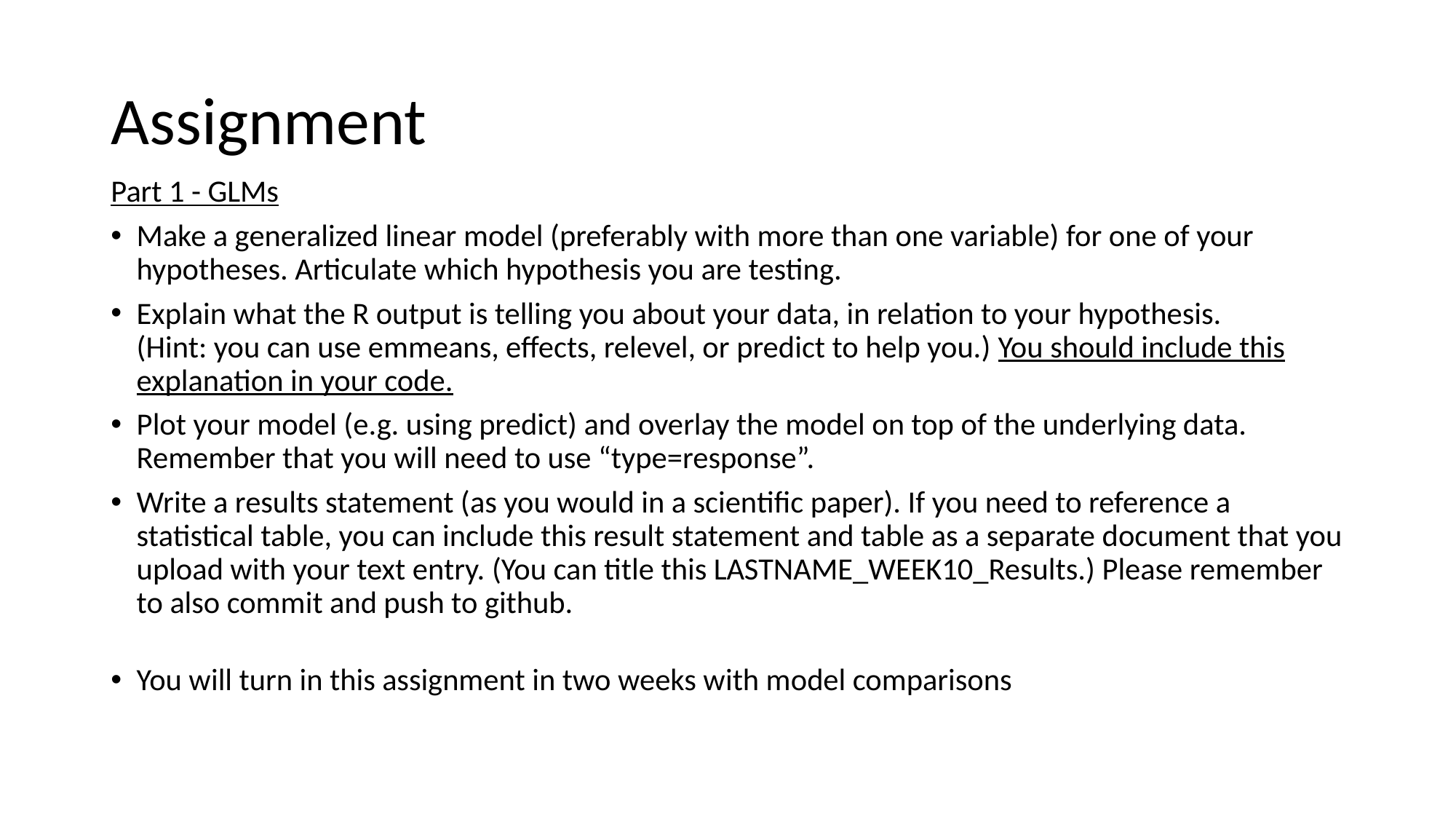

# Assignment
Part 1 - GLMs
Make a generalized linear model (preferably with more than one variable) for one of your hypotheses. Articulate which hypothesis you are testing.
Explain what the R output is telling you about your data, in relation to your hypothesis.
(Hint: you can use emmeans, effects, relevel, or predict to help you.) You should include this explanation in your code.
Plot your model (e.g. using predict) and overlay the model on top of the underlying data. Remember that you will need to use “type=response”.
Write a results statement (as you would in a scientific paper). If you need to reference a statistical table, you can include this result statement and table as a separate document that you upload with your text entry. (You can title this LASTNAME_WEEK10_Results.) Please remember to also commit and push to github.
You will turn in this assignment in two weeks with model comparisons